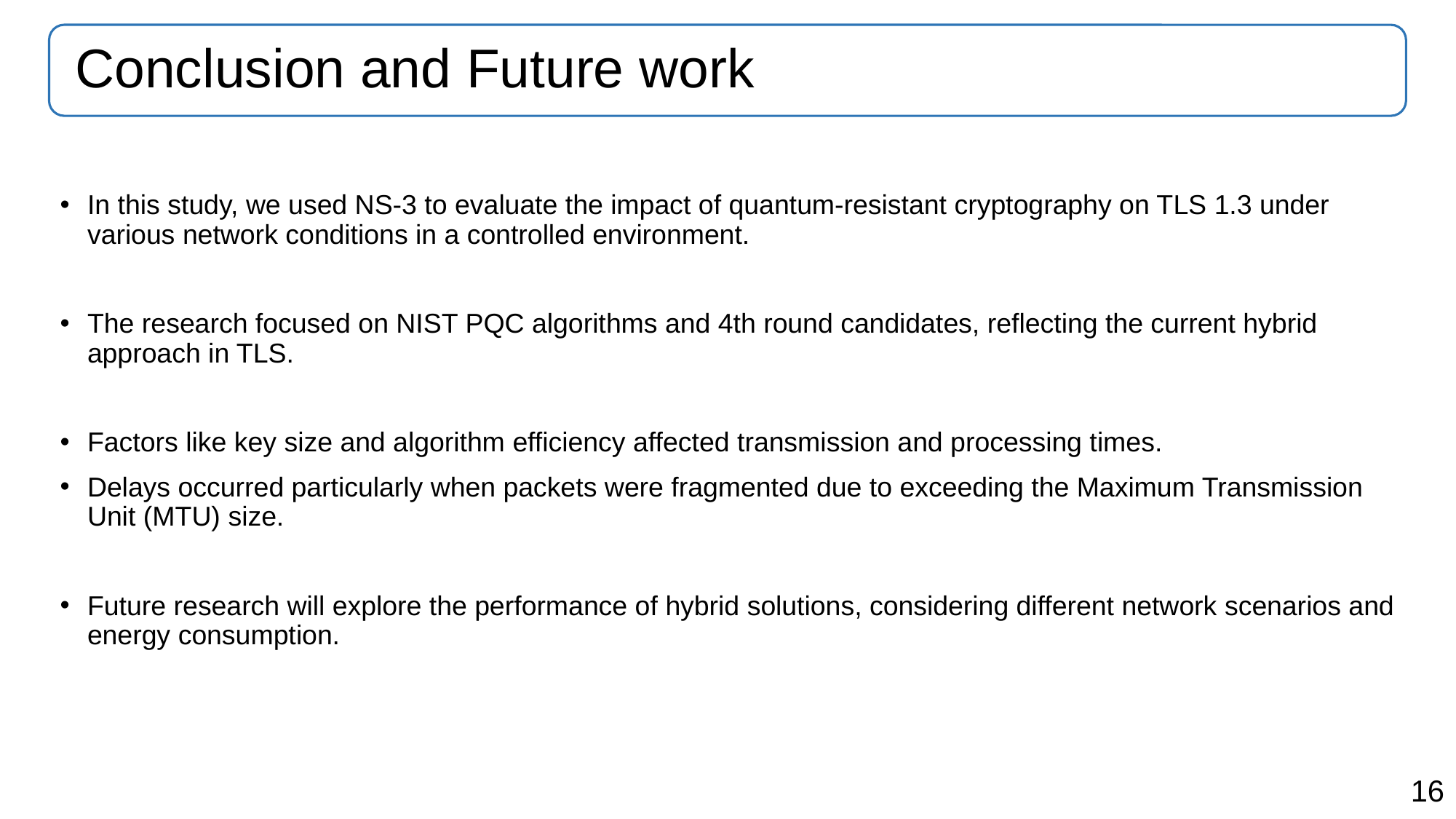

# Conclusion and Future work

In this study, we used NS-3 to evaluate the impact of quantum-resistant cryptography on TLS 1.3 under various network conditions in a controlled environment.

The research focused on NIST PQC algorithms and 4th round candidates, reflecting the current hybrid approach in TLS.

Factors like key size and algorithm efficiency affected transmission and processing times.
Delays occurred particularly when packets were fragmented due to exceeding the Maximum Transmission Unit (MTU) size.

Future research will explore the performance of hybrid solutions, considering different network scenarios and energy consumption.